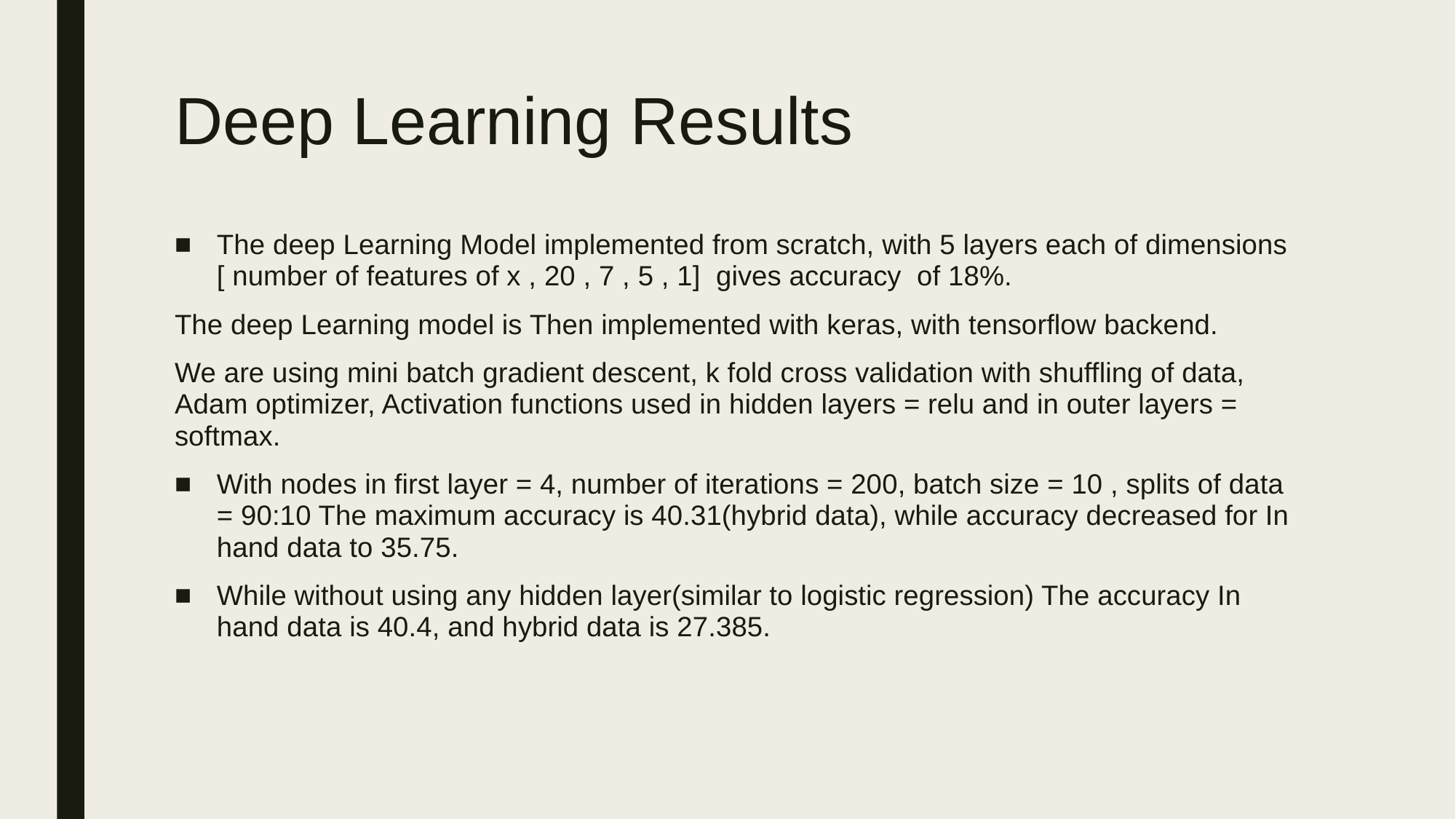

# Deep Learning Results
The deep Learning Model implemented from scratch, with 5 layers each of dimensions [ number of features of x , 20 , 7 , 5 , 1]  gives accuracy  of 18%.
The deep Learning model is Then implemented with keras, with tensorflow backend.
We are using mini batch gradient descent, k fold cross validation with shuffling of data, Adam optimizer, Activation functions used in hidden layers = relu and in outer layers = softmax.
With nodes in first layer = 4, number of iterations = 200, batch size = 10 , splits of data = 90:10 The maximum accuracy is 40.31(hybrid data), while accuracy decreased for In hand data to 35.75.
While without using any hidden layer(similar to logistic regression) The accuracy In hand data is 40.4, and hybrid data is 27.385.